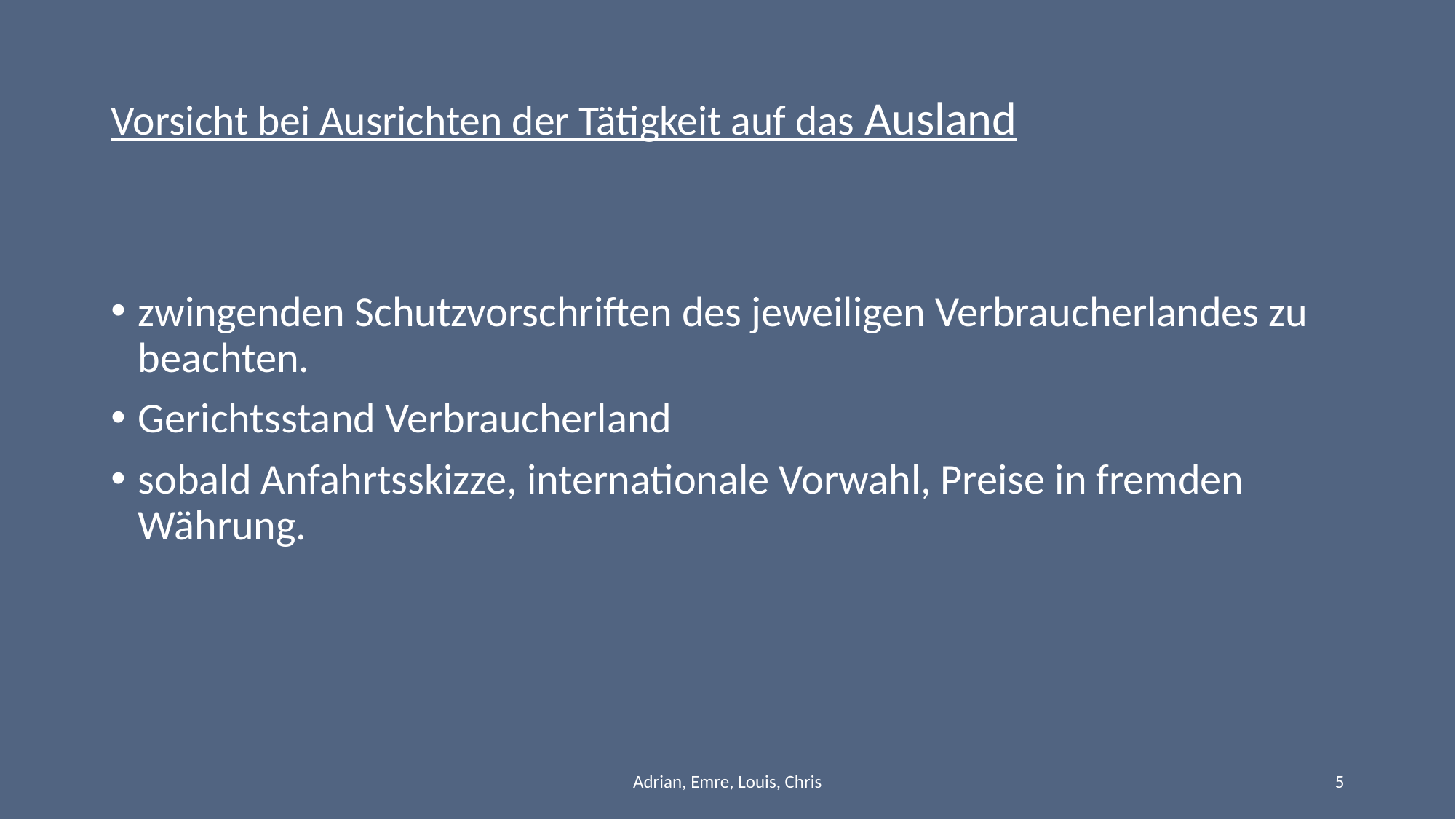

# Vorsicht bei Ausrichten der Tätigkeit auf das Ausland

zwingenden Schutzvorschriften des jeweiligen Verbraucherlandes zu beachten.
Gerichtsstand Verbraucherland
sobald Anfahrtsskizze, internationale Vorwahl, Preise in fremden Währung.

Adrian, Emre, Louis, Chris
5